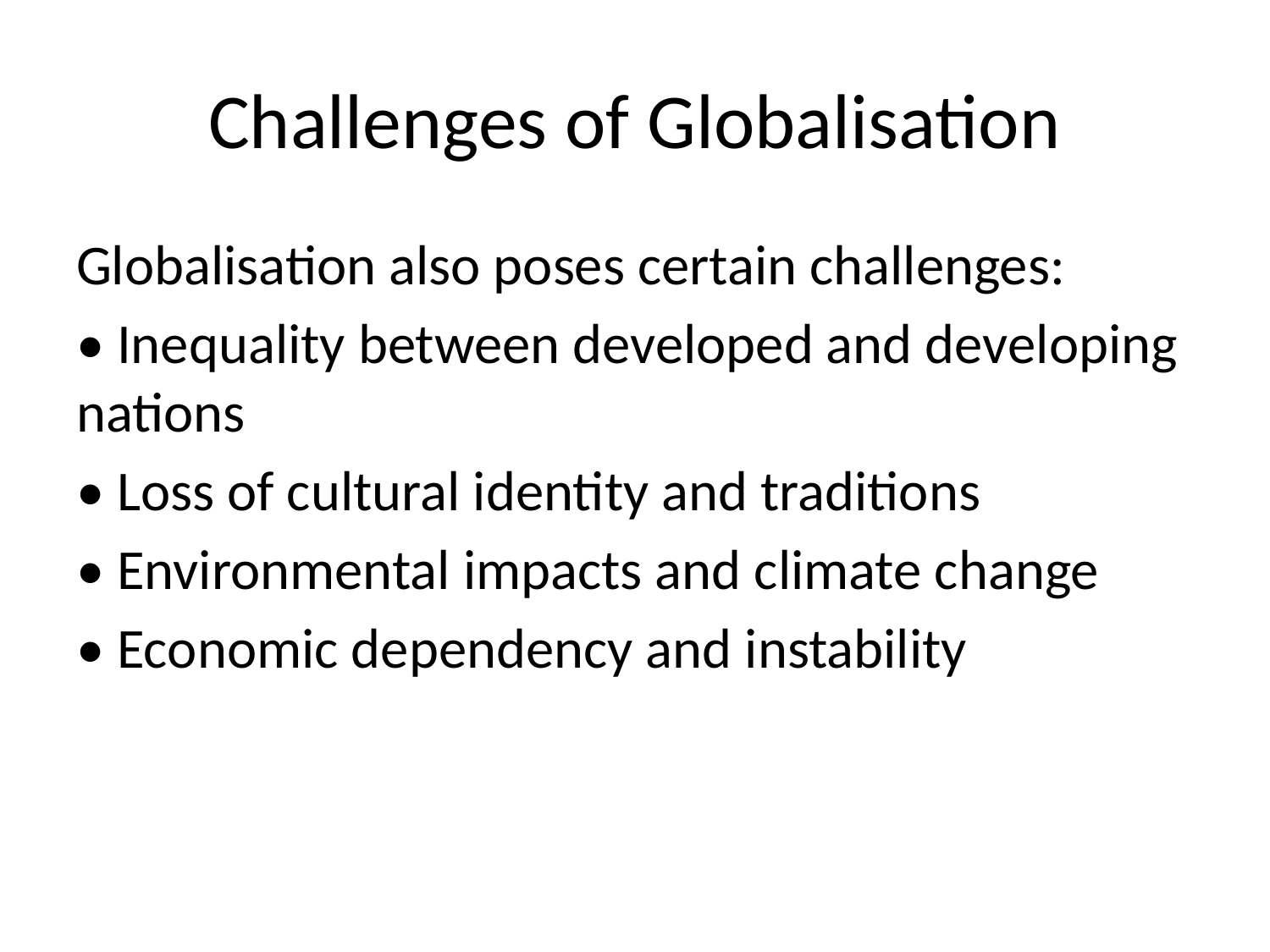

# Challenges of Globalisation
Globalisation also poses certain challenges:
• Inequality between developed and developing nations
• Loss of cultural identity and traditions
• Environmental impacts and climate change
• Economic dependency and instability